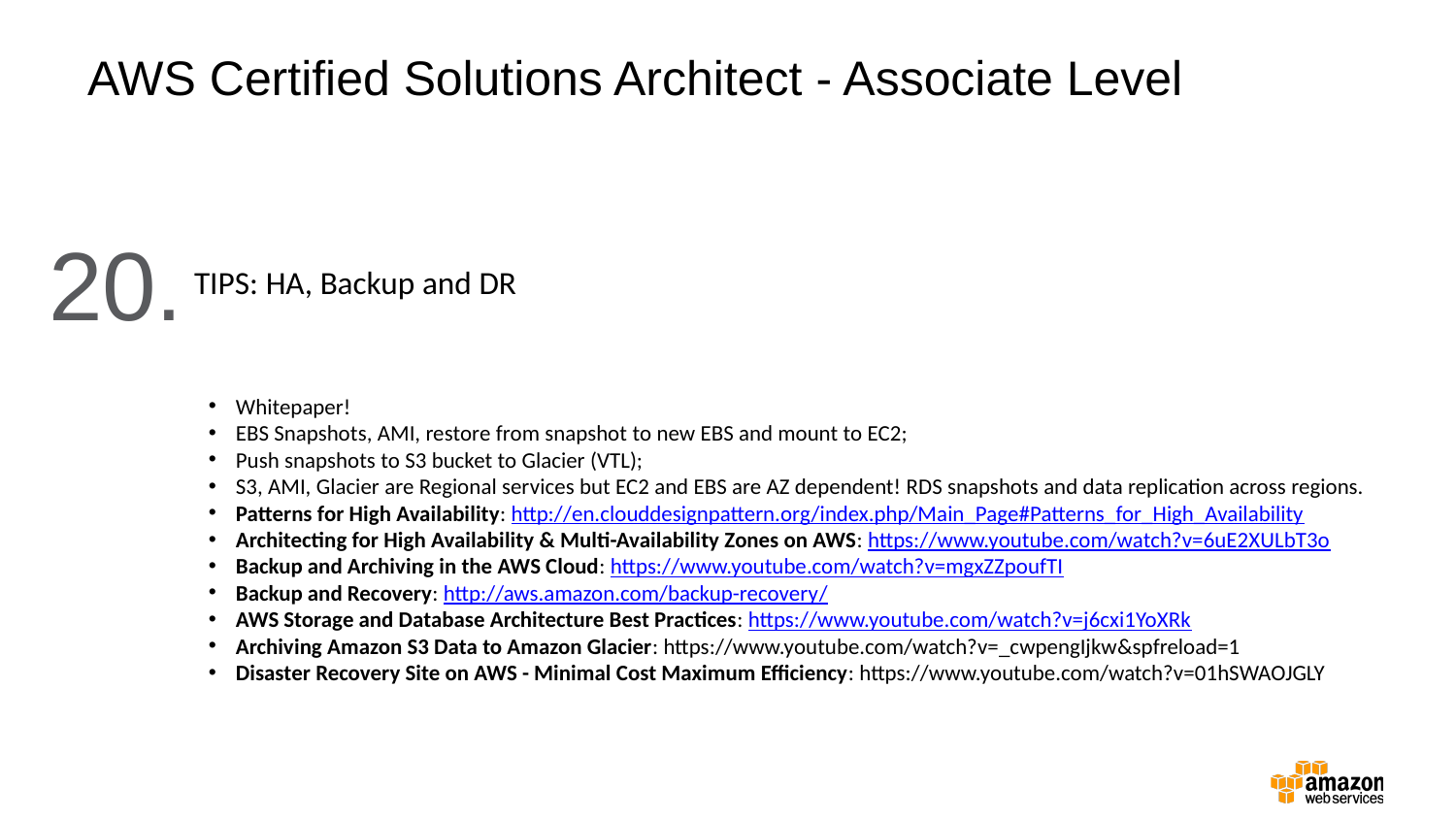

AWS Certified Solutions Architect - Associate Level
20.
TIPS: HA, Backup and DR
Whitepaper!
EBS Snapshots, AMI, restore from snapshot to new EBS and mount to EC2;
Push snapshots to S3 bucket to Glacier (VTL);
S3, AMI, Glacier are Regional services but EC2 and EBS are AZ dependent! RDS snapshots and data replication across regions.
Patterns for High Availability: http://en.clouddesignpattern.org/index.php/Main_Page#Patterns_for_High_Availability
Architecting for High Availability & Multi-Availability Zones on AWS: https://www.youtube.com/watch?v=6uE2XULbT3o
Backup and Archiving in the AWS Cloud: https://www.youtube.com/watch?v=mgxZZpoufTI
Backup and Recovery: http://aws.amazon.com/backup-recovery/
AWS Storage and Database Architecture Best Practices: https://www.youtube.com/watch?v=j6cxi1YoXRk
Archiving Amazon S3 Data to Amazon Glacier: https://www.youtube.com/watch?v=_cwpengIjkw&spfreload=1
Disaster Recovery Site on AWS - Minimal Cost Maximum Efficiency: https://www.youtube.com/watch?v=01hSWAOJGLY